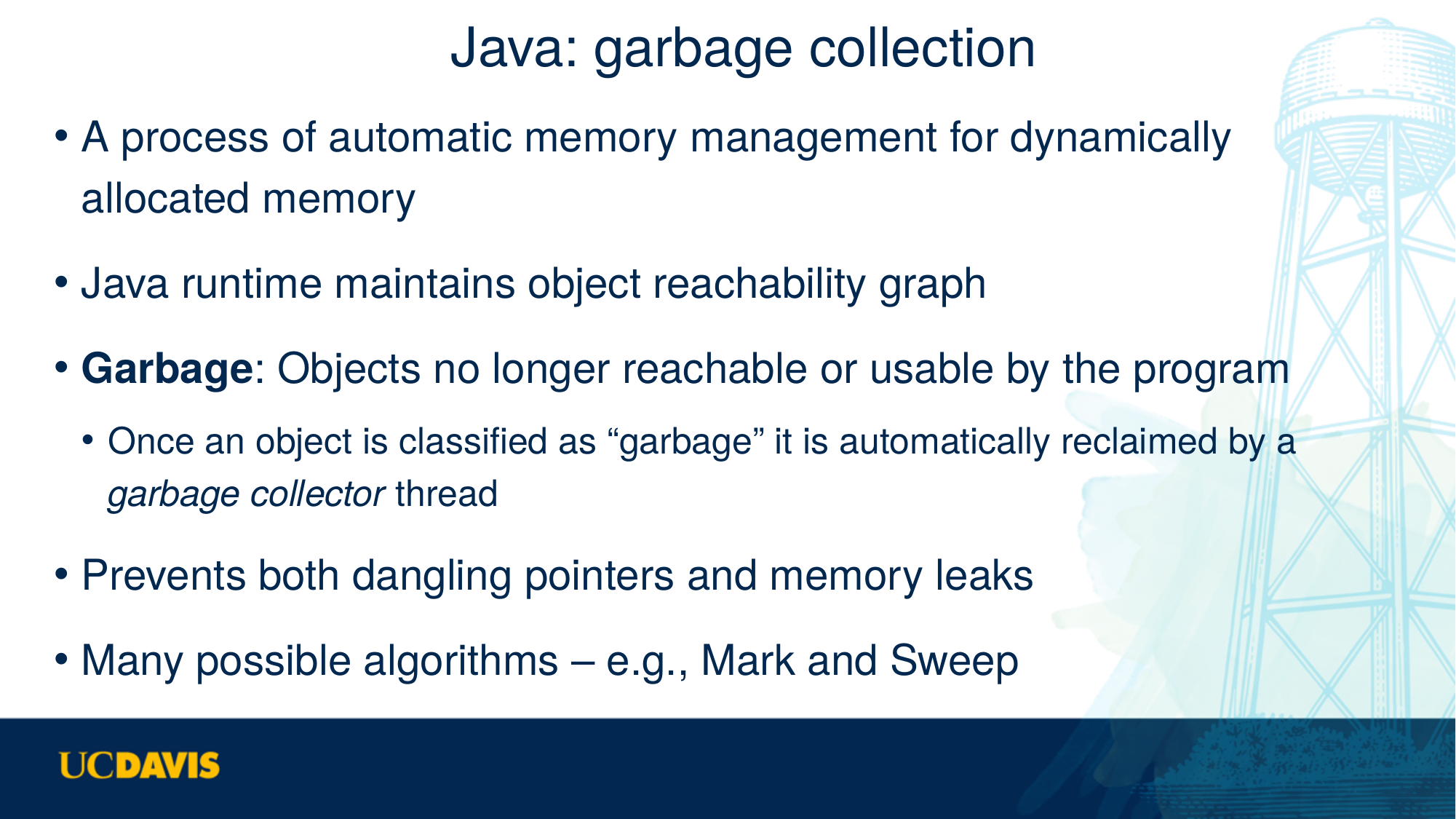

# Java: garbage collection
A process of automatic memory management for dynamically allocated memory
Java runtime maintains object reachability graph
Garbage: Objects no longer reachable or usable by the program
Once an object is classified as “garbage” it is automatically reclaimed by a garbage collector thread
Prevents both dangling pointers and memory leaks
Many possible algorithms – e.g., Mark and Sweep